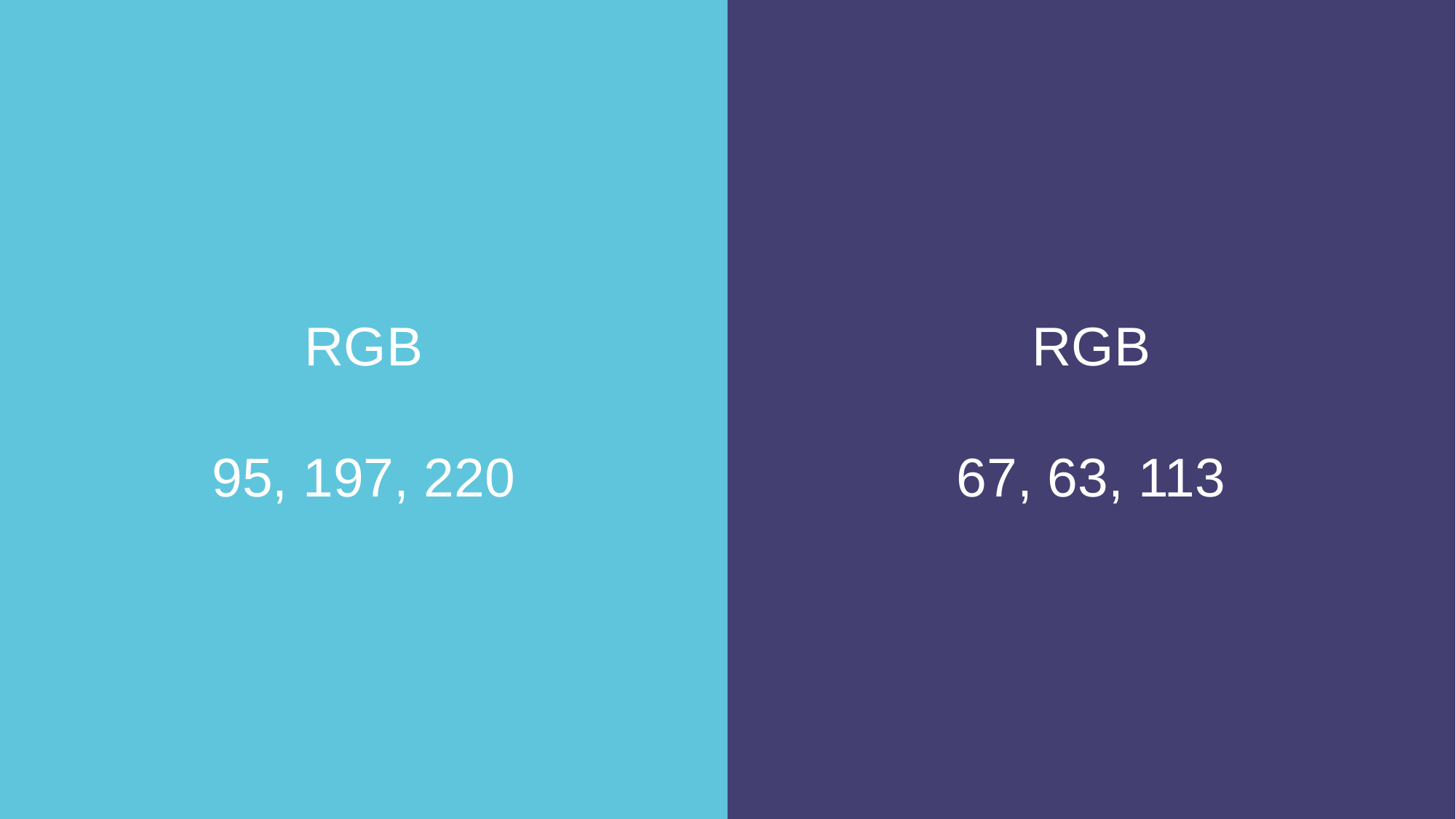

RGB

95, 197, 220
RGB

67, 63, 113